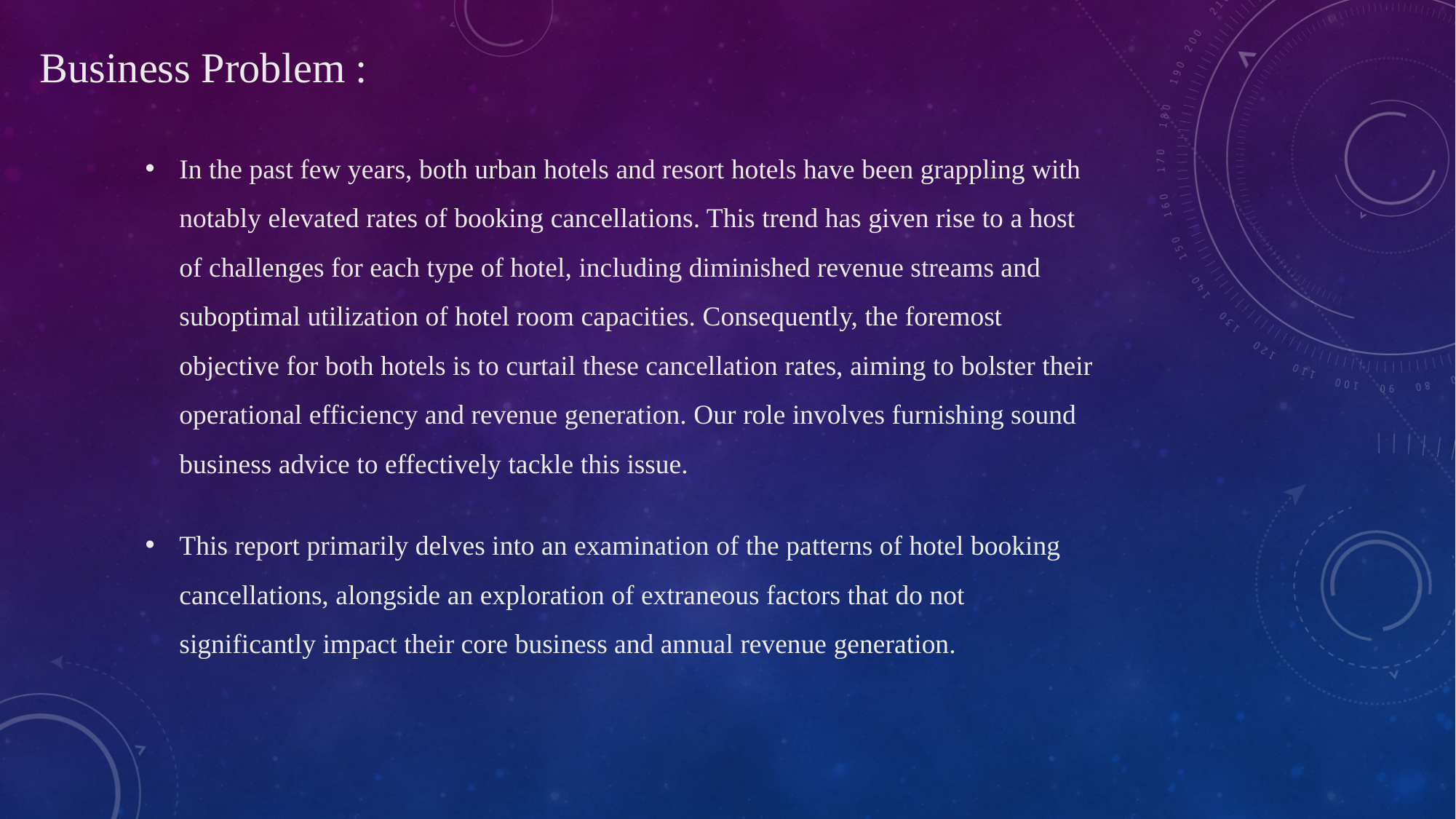

Business Problem :
In the past few years, both urban hotels and resort hotels have been grappling with notably elevated rates of booking cancellations. This trend has given rise to a host of challenges for each type of hotel, including diminished revenue streams and suboptimal utilization of hotel room capacities. Consequently, the foremost objective for both hotels is to curtail these cancellation rates, aiming to bolster their operational efficiency and revenue generation. Our role involves furnishing sound business advice to effectively tackle this issue.

This report primarily delves into an examination of the patterns of hotel booking cancellations, alongside an exploration of extraneous factors that do not significantly impact their core business and annual revenue generation.